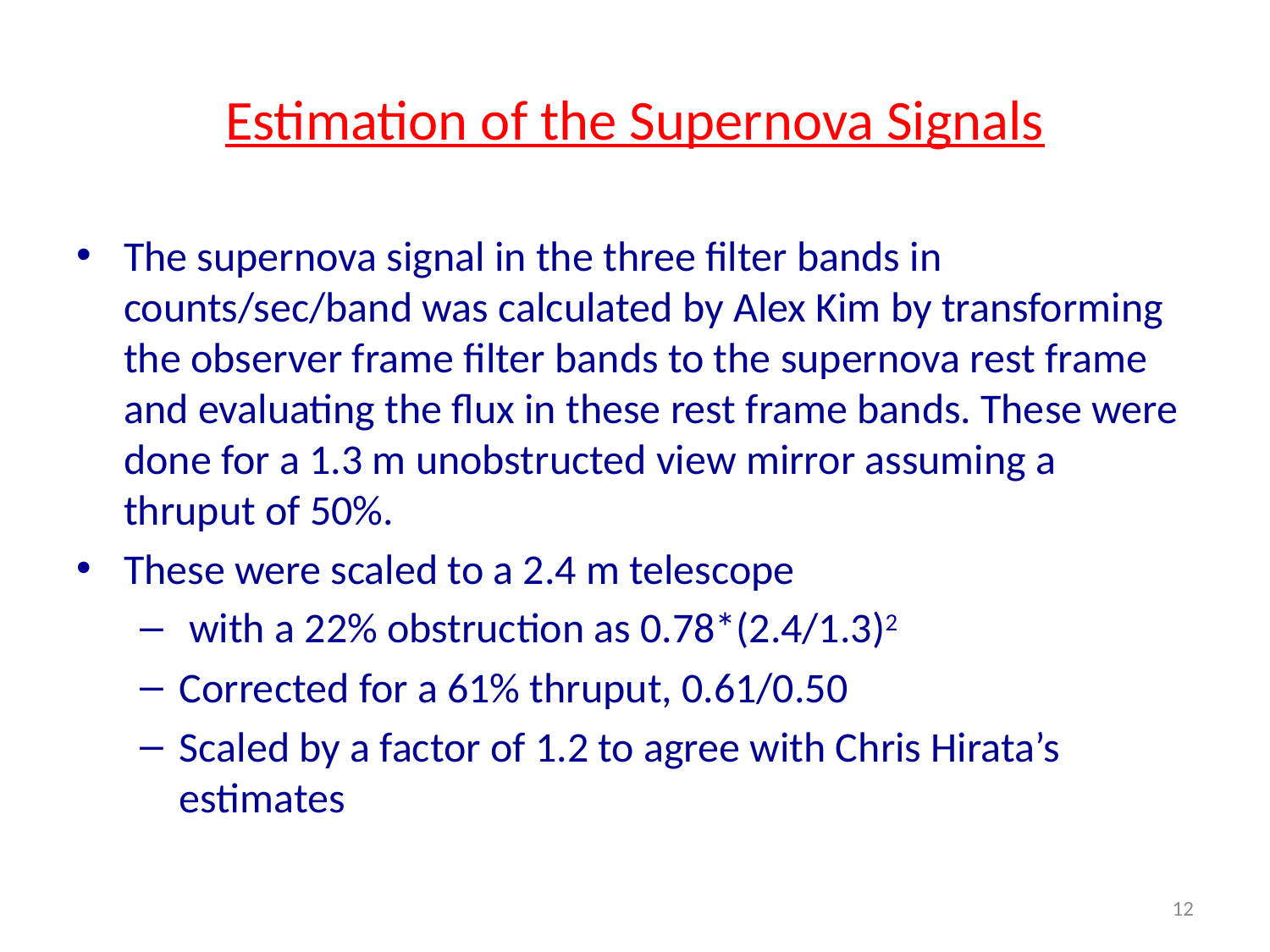

# Estimation of the Supernova Signals
The supernova signal in the three filter bands in counts/sec/band was calculated by Alex Kim by transforming the observer frame filter bands to the supernova rest frame and evaluating the flux in these rest frame bands. These were done for a 1.3 m unobstructed view mirror assuming a thruput of 50%.
These were scaled to a 2.4 m telescope
 with a 22% obstruction as 0.78*(2.4/1.3)2
Corrected for a 61% thruput, 0.61/0.50
Scaled by a factor of 1.2 to agree with Chris Hirata’s estimates

12